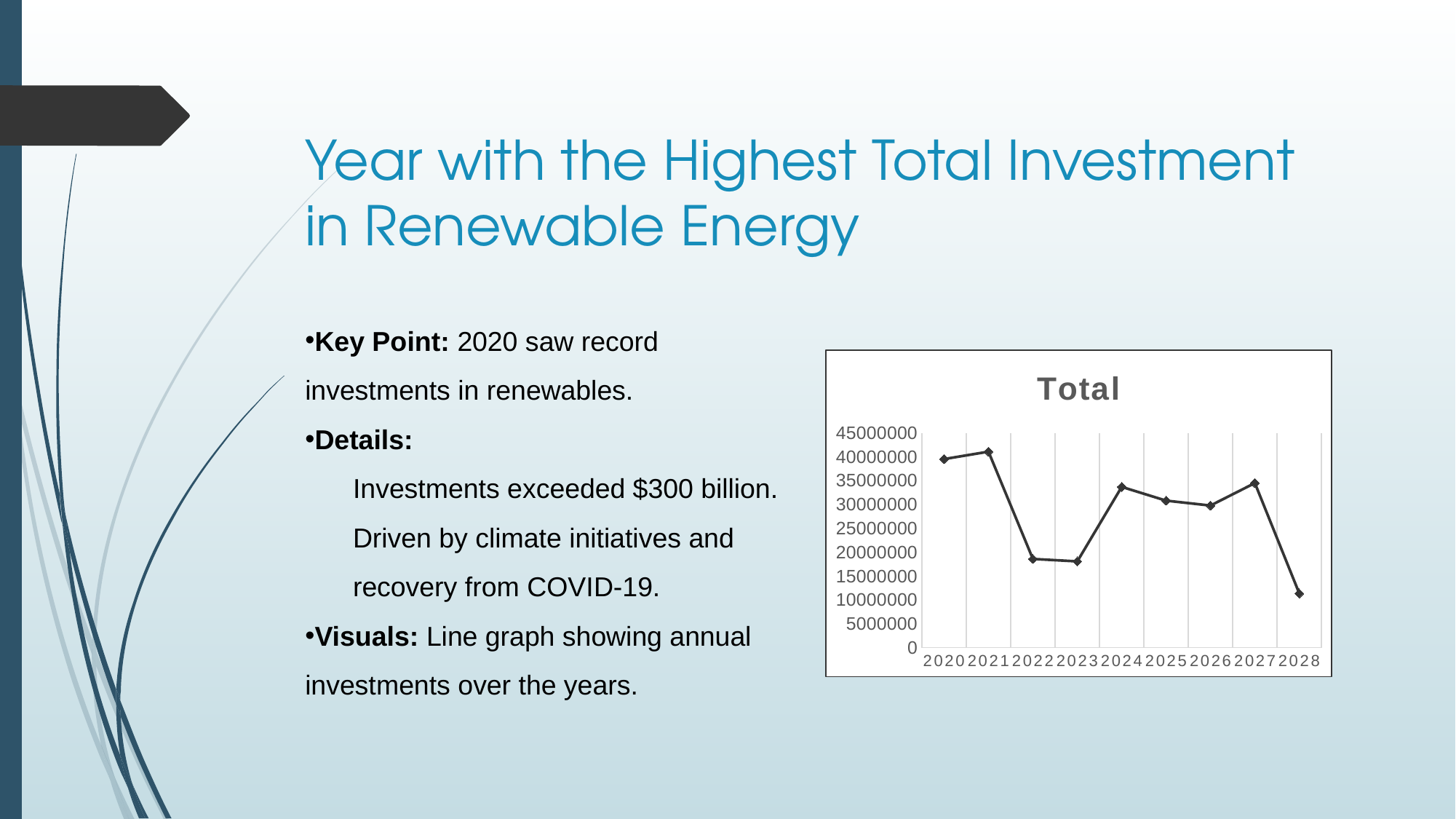

# Year with the Highest Total Investment in Renewable Energy
Key Point: 2020 saw record investments in renewables.
Details:
Investments exceeded $300 billion. Driven by climate initiatives and recovery from COVID-19.
Visuals: Line graph showing annual investments over the years.

### Chart:

| Category | Total |
|---|---|
| 2020 | 39545909.21 |
| 2021 | 41106148.46 |
| 2022 | 18601787.11 |
| 2023 | 18092675.55 |
| 2024 | 33714111.2 |
| 2025 | 30836647.44 |
| 2026 | 29804085.22 |
| 2027 | 34514869.94 |
| 2028 | 11364418.72 |